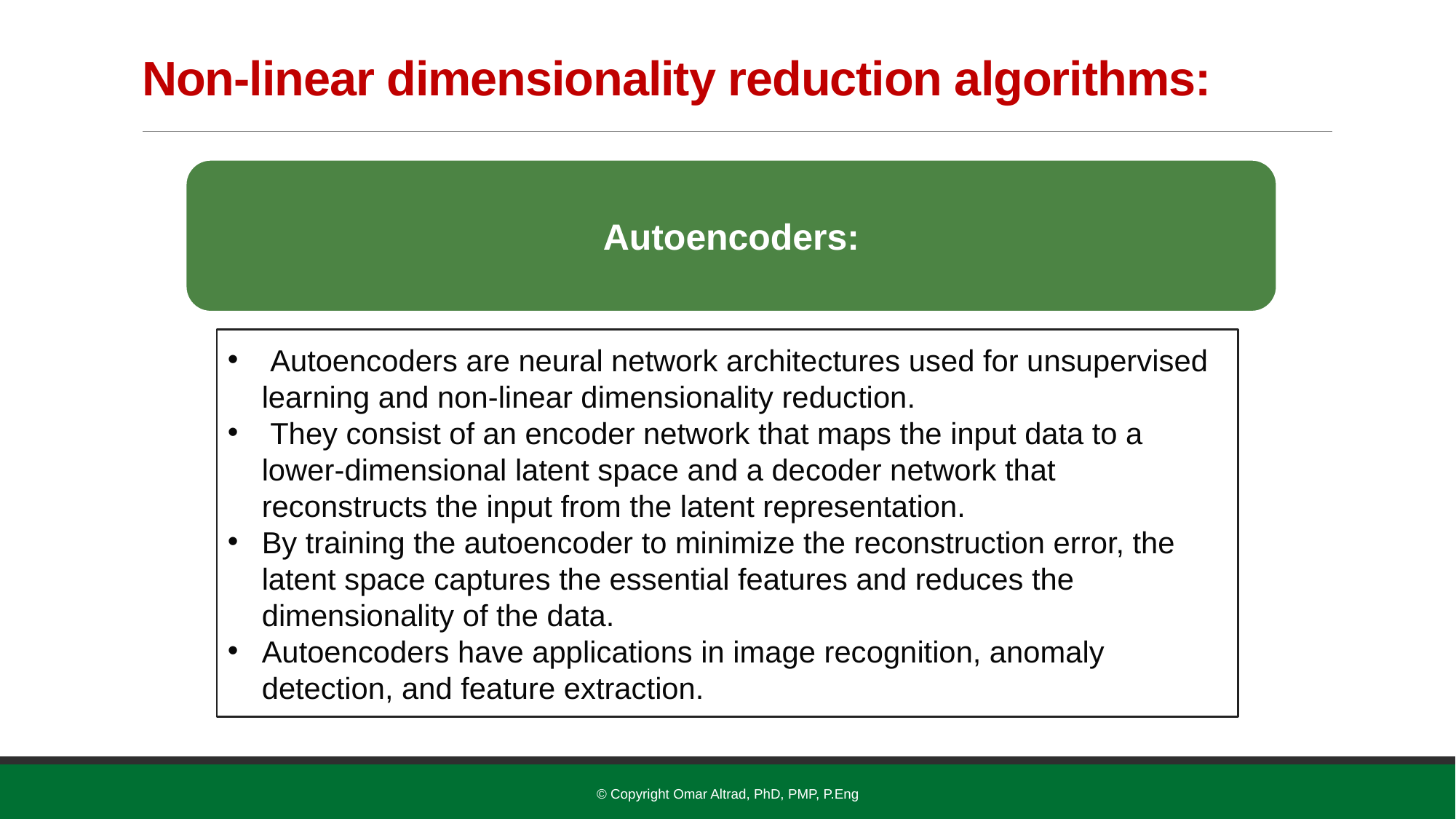

# Non-linear dimensionality reduction algorithms:
Autoencoders:
 Autoencoders are neural network architectures used for unsupervised learning and non-linear dimensionality reduction.
 They consist of an encoder network that maps the input data to a lower-dimensional latent space and a decoder network that reconstructs the input from the latent representation.
By training the autoencoder to minimize the reconstruction error, the latent space captures the essential features and reduces the dimensionality of the data.
Autoencoders have applications in image recognition, anomaly detection, and feature extraction.
© Copyright Omar Altrad, PhD, PMP, P.Eng